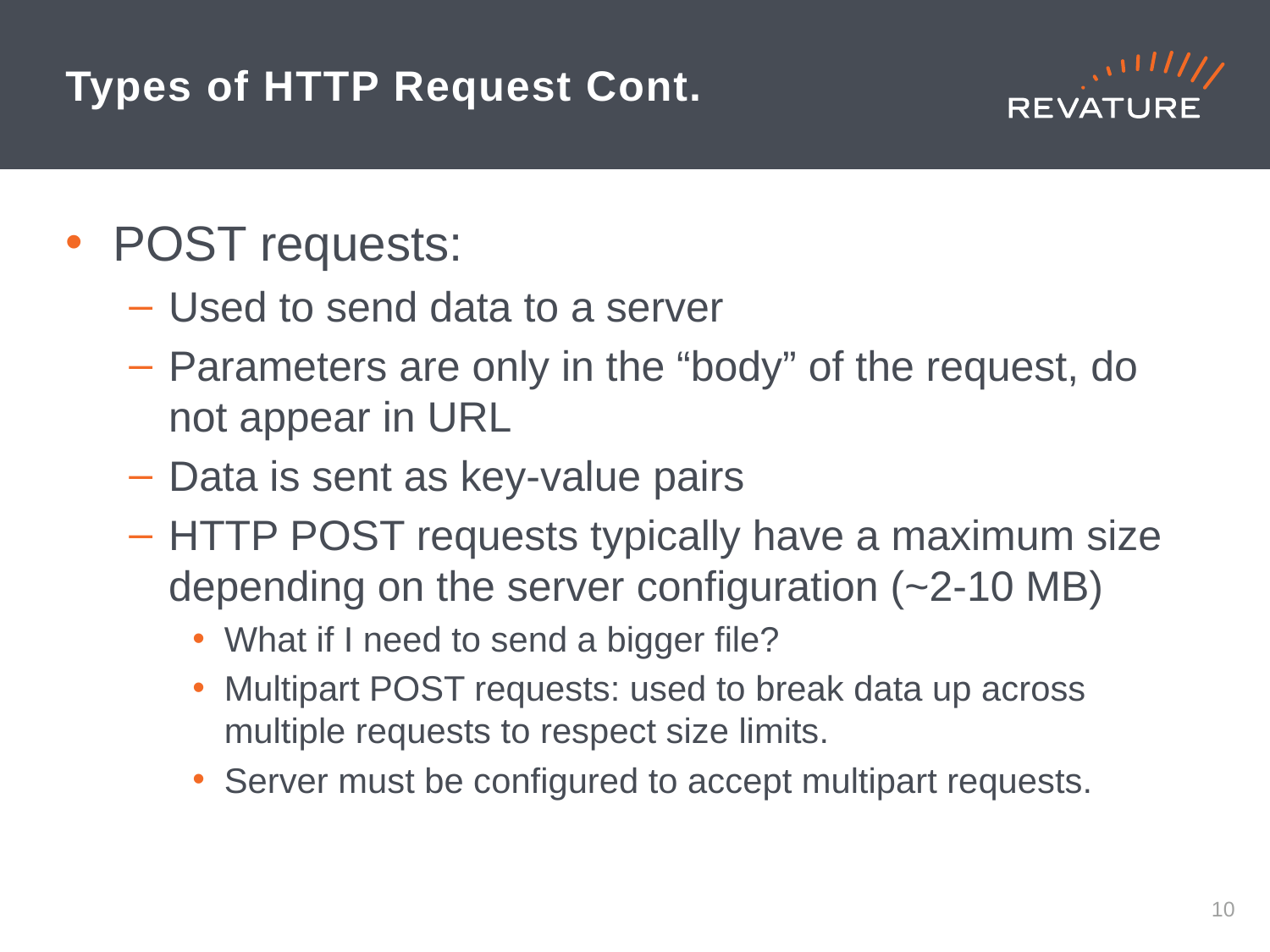

# Types of HTTP Request Cont.
POST requests:
Used to send data to a server
Parameters are only in the “body” of the request, do not appear in URL
Data is sent as key-value pairs
HTTP POST requests typically have a maximum size depending on the server configuration (~2-10 MB)
What if I need to send a bigger file?
Multipart POST requests: used to break data up across multiple requests to respect size limits.
Server must be configured to accept multipart requests.

10